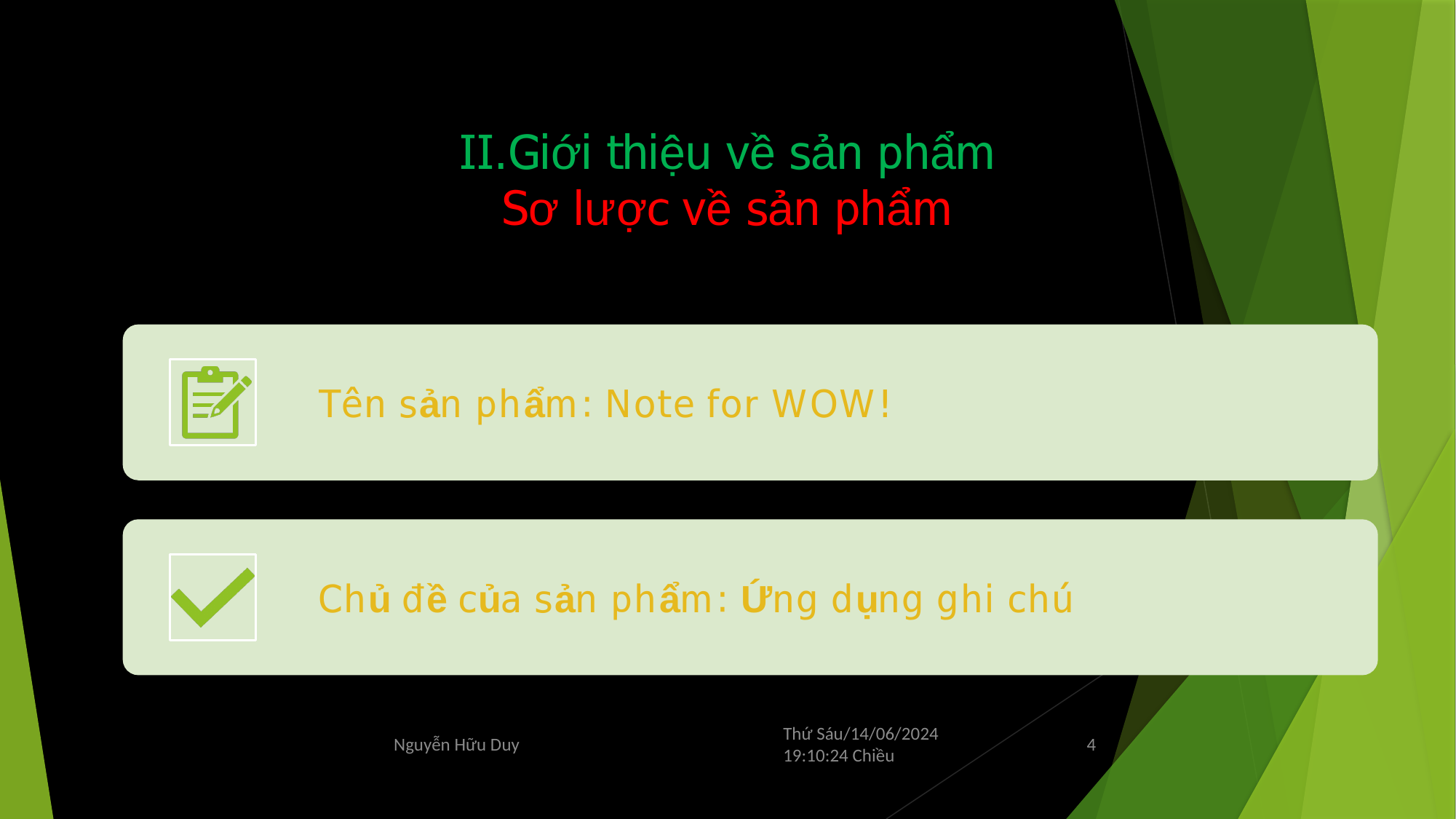

# II.Giới thiệu về sản phẩm Sơ lược về sản phẩm
Tên sản phẩm: Note for WOW!
Chủ đề của sản phẩm: Ứng dụng ghi chú
Nguyễn Hữu Duy
Thứ Sáu/14/06/2024 19:10:24 Chiều
4